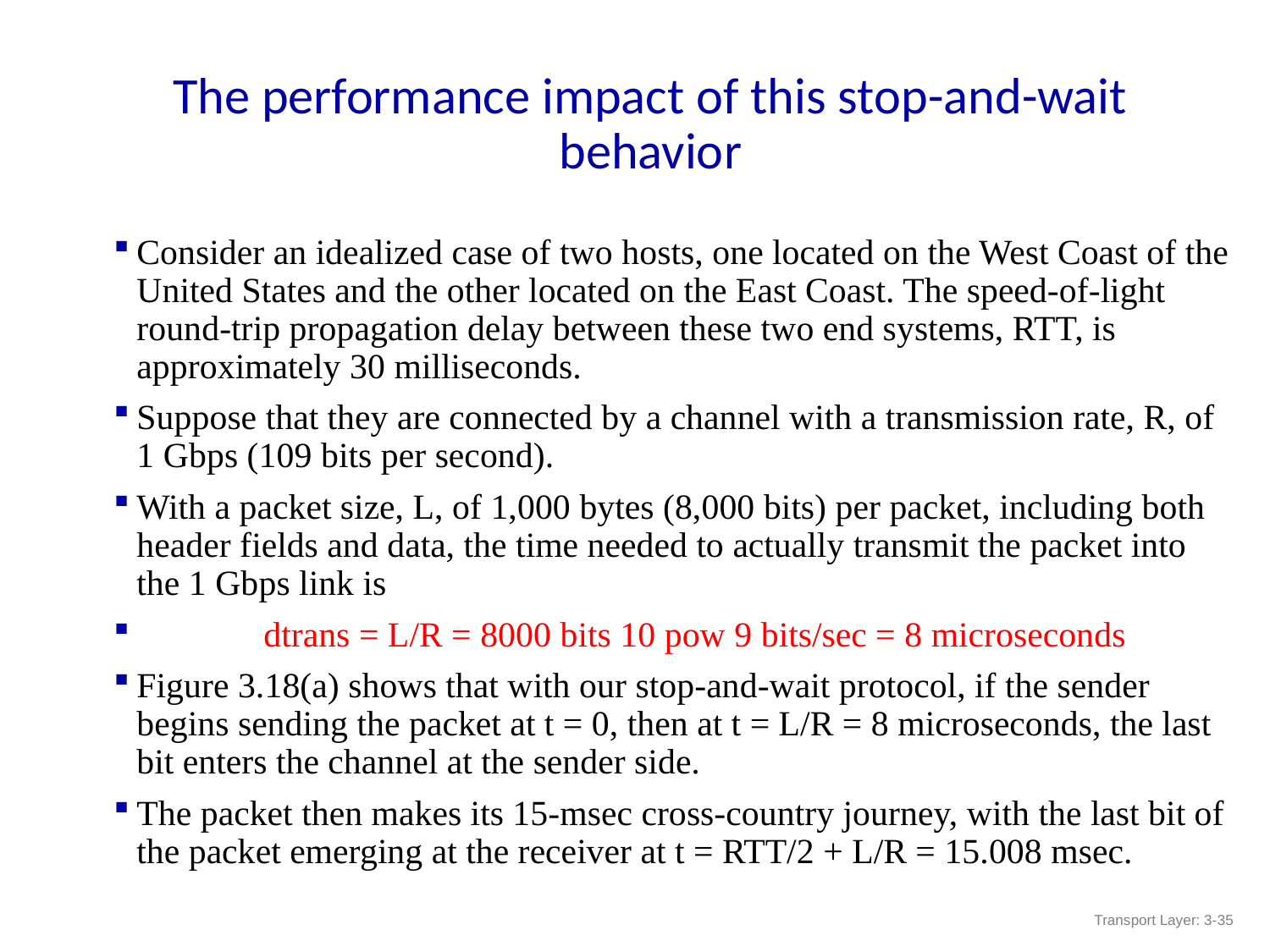

# The performance impact of this stop-and-wait behavior
Consider an idealized case of two hosts, one located on the West Coast of the United States and the other located on the East Coast. The speed-of-light round-trip propagation delay between these two end systems, RTT, is approximately 30 milliseconds.
Suppose that they are connected by a channel with a transmission rate, R, of 1 Gbps (109 bits per second).
With a packet size, L, of 1,000 bytes (8,000 bits) per packet, including both header fields and data, the time needed to actually transmit the packet into the 1 Gbps link is
 	dtrans = L/R = 8000 bits 10 pow 9 bits/sec = 8 microseconds
Figure 3.18(a) shows that with our stop-and-wait protocol, if the sender begins sending the packet at t = 0, then at t = L/R = 8 microseconds, the last bit enters the channel at the sender side.
The packet then makes its 15-msec cross-country journey, with the last bit of the packet emerging at the receiver at t = RTT/2 + L/R = 15.008 msec.
Transport Layer: 3-35